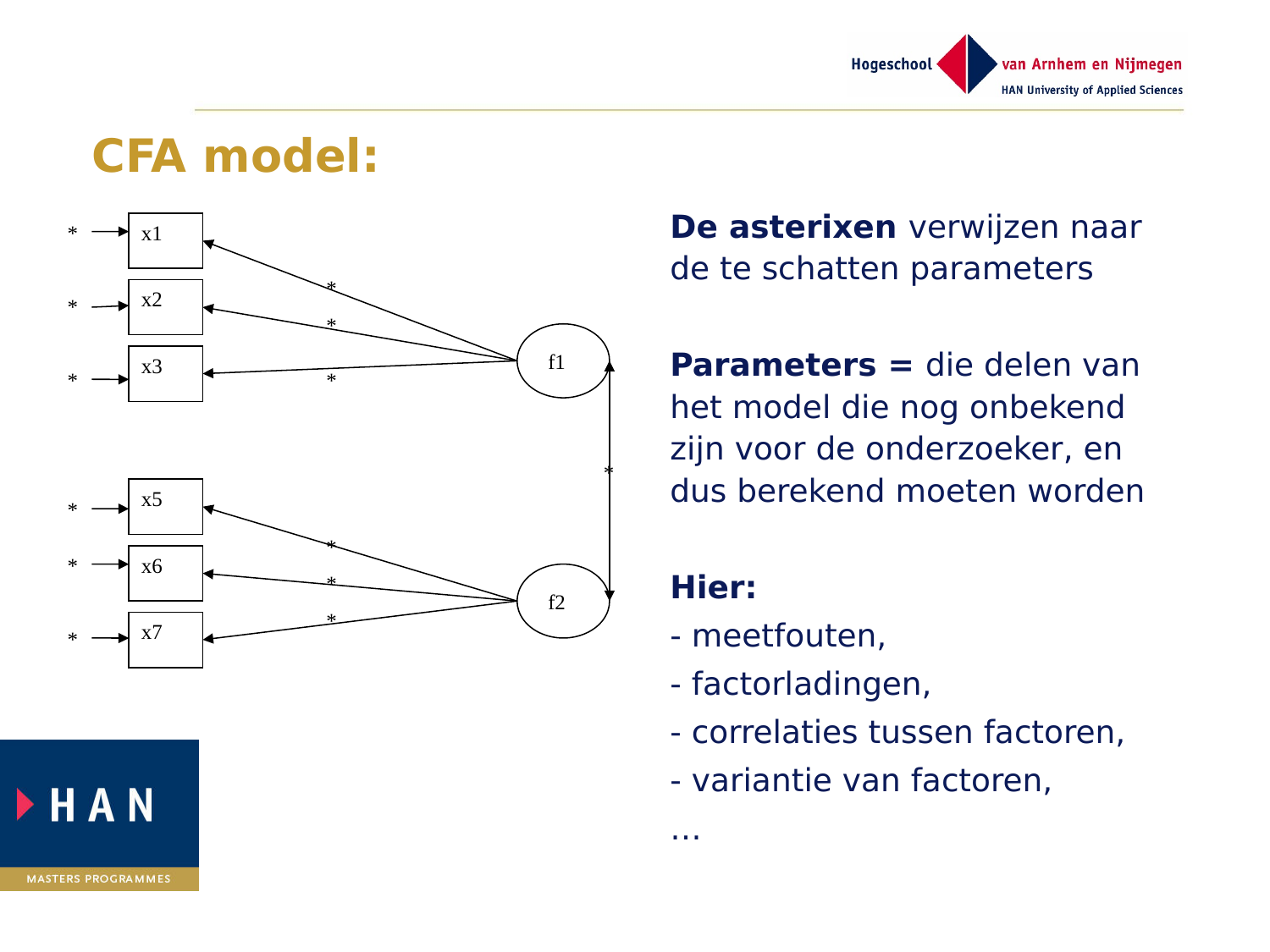

# CFA model:

*
x1

*
x2
*
*

f1
x3
*
*

*
x5
*

*
*
x6

*

f2
*
x7
*

De asterixen verwijzen naar de te schatten parameters

Parameters = die delen van het model die nog onbekend zijn voor de onderzoeker, en dus berekend moeten worden

Hier:
- meetfouten,
- factorladingen,
- correlaties tussen factoren,
- variantie van factoren,
…